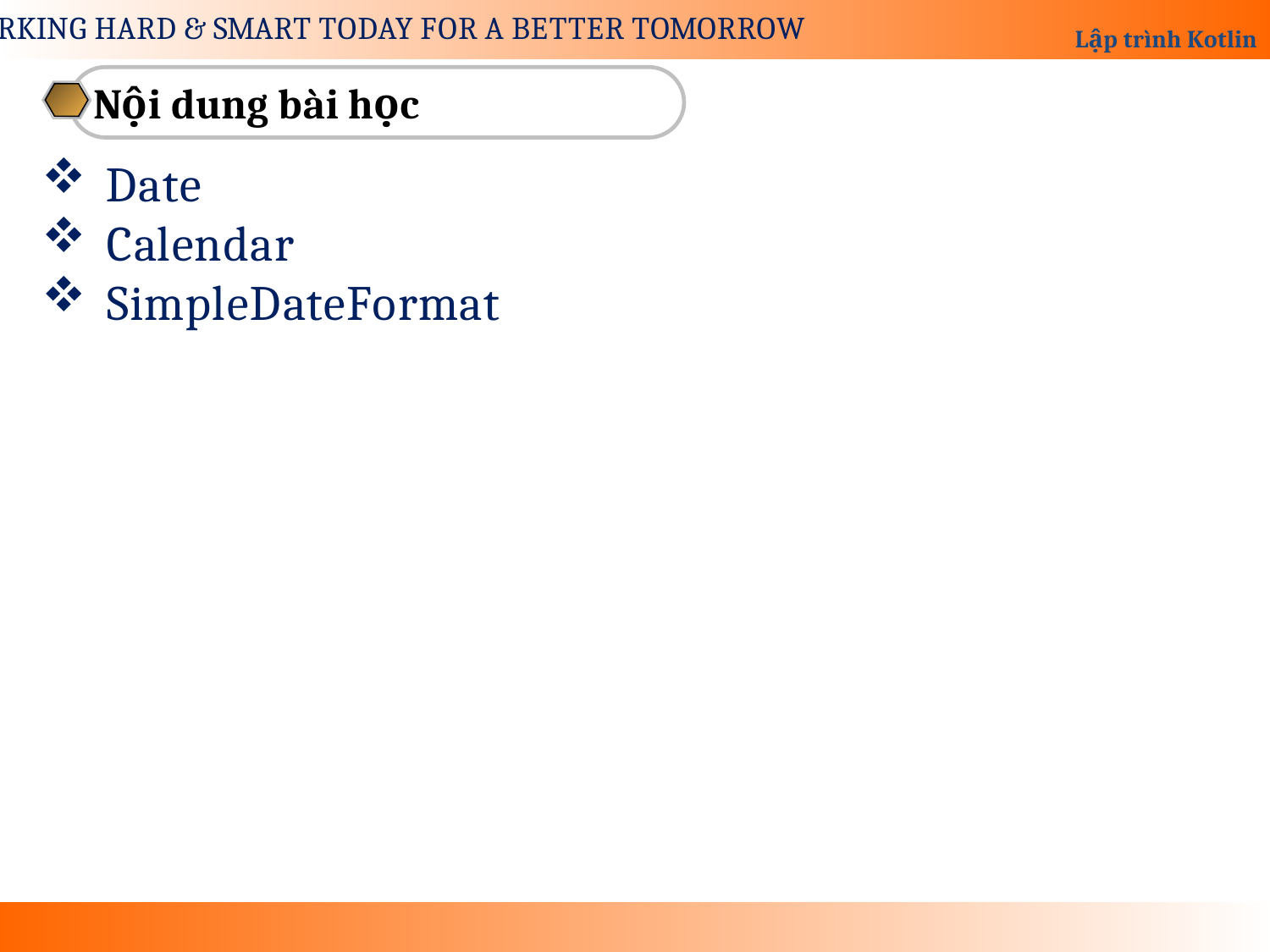

Nội dung bài học

Date
Calendar
SimpleDateFormat